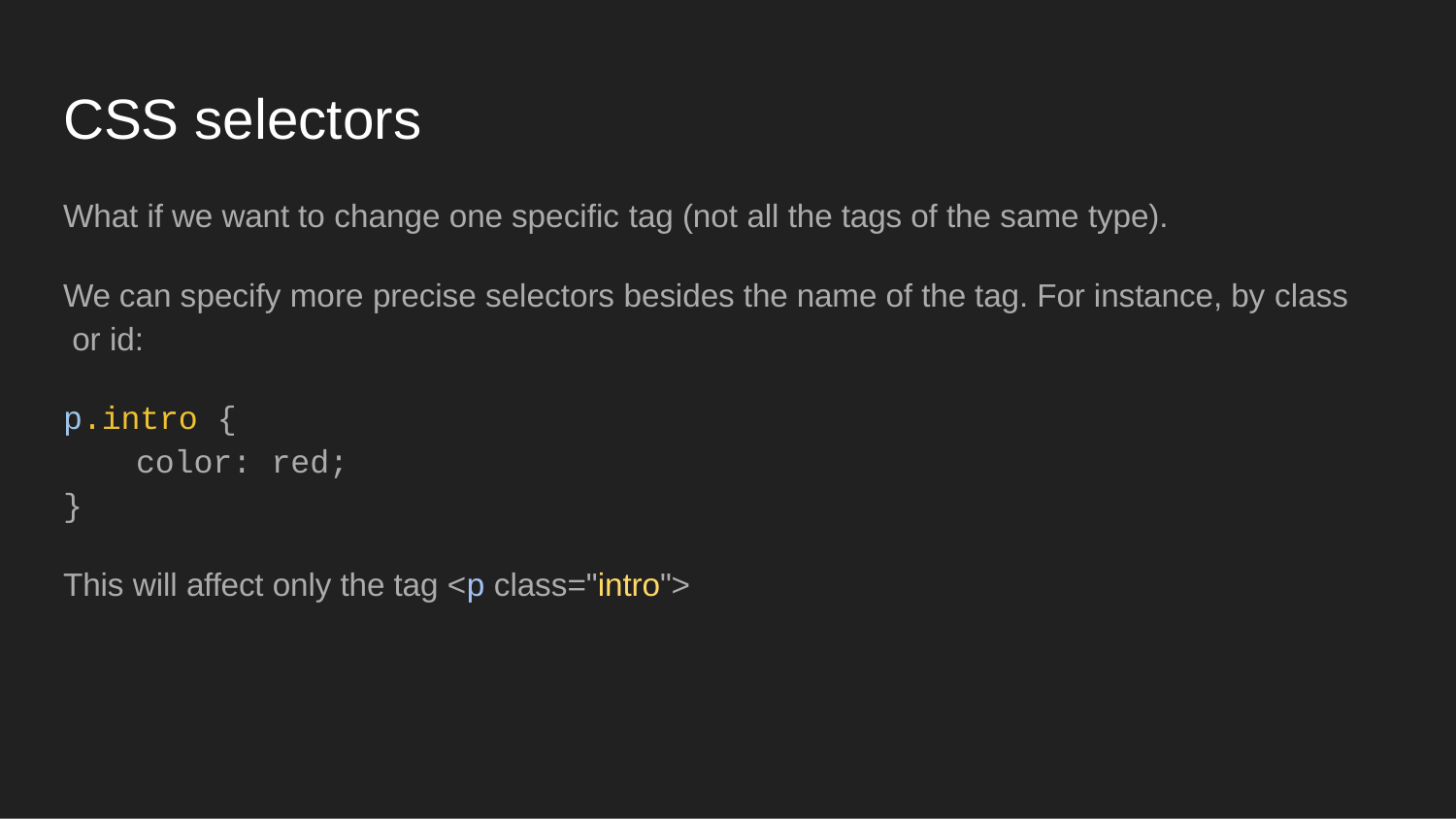

# CSS selectors
What if we want to change one specific tag (not all the tags of the same type).

We can specify more precise selectors besides the name of the tag. For instance, by class  or id:

p.intro {
color: red;
}

This will affect only the tag <p class="intro">